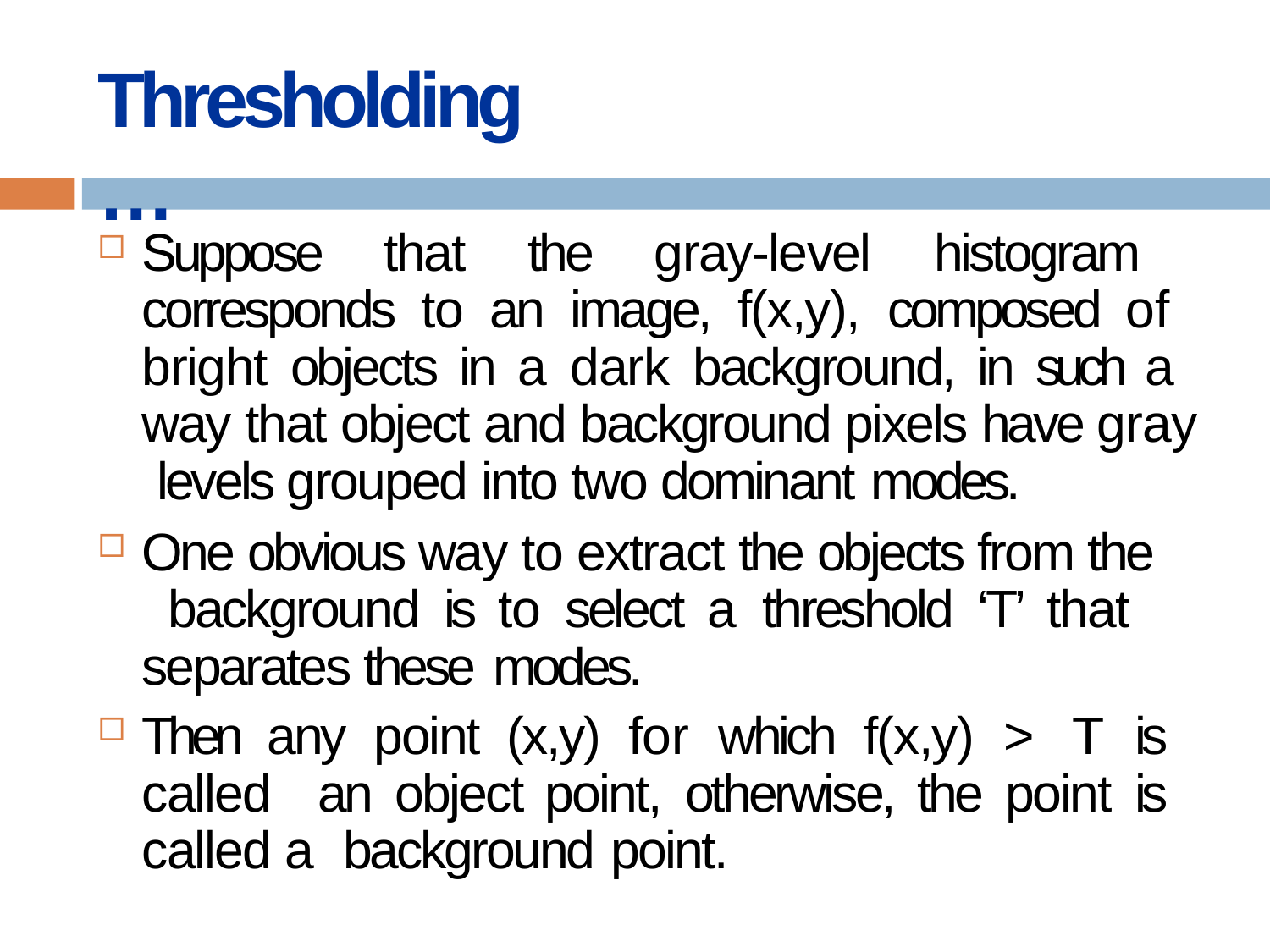

# Thresholding …
Suppose that the gray-level histogram  corresponds to an image, f(x,y), composed of  bright objects in a dark background, in such a  way that object and background pixels have gray  levels grouped into two dominant modes.
One obvious way to extract the objects from the  background is to select a threshold ‘T’ that  separates these modes.
Then any point (x,y) for which f(x,y) > T is called  an object point, otherwise, the point is called a  background point.